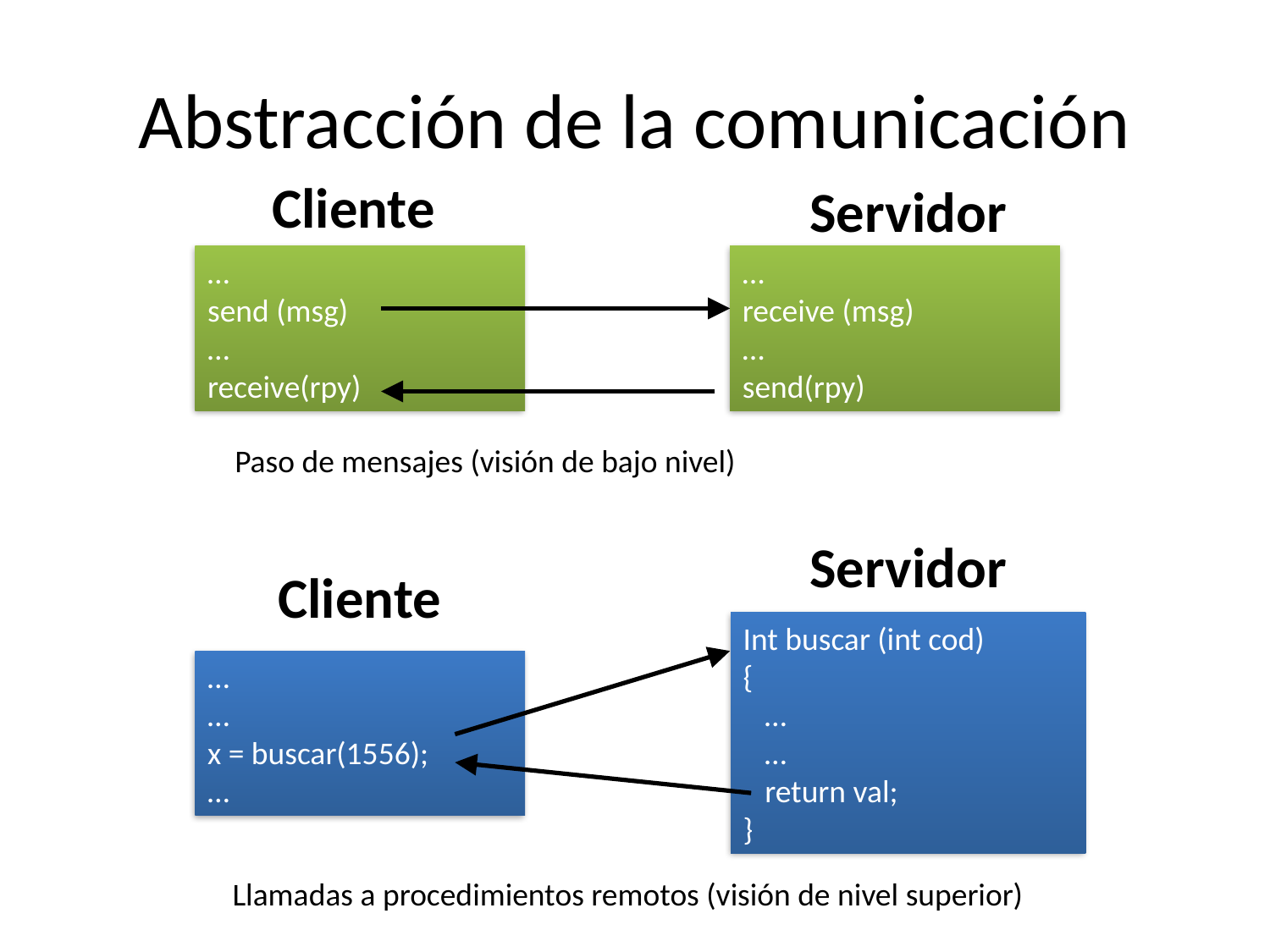

# Abstracción de la comunicación
Cliente
Servidor
…
send (msg)
…
receive(rpy)
…
receive (msg)
…
send(rpy)
Paso de mensajes (visión de bajo nivel)
Servidor
Cliente
Int buscar (int cod)
{
   …
   …
   return val;
}
…
…
x = buscar(1556);
…
Llamadas a procedimientos remotos (visión de nivel superior)